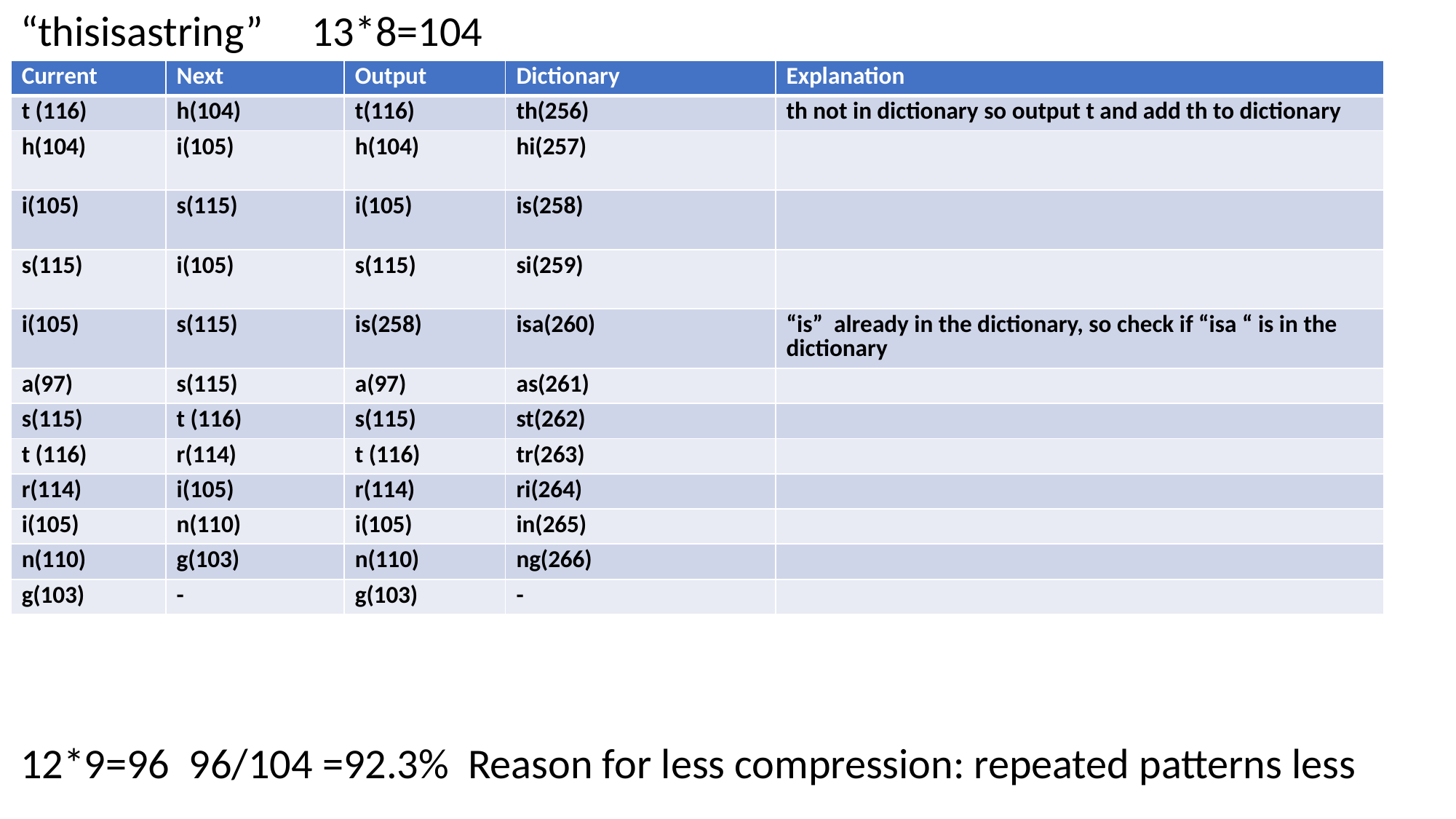

“thisisastring”     13*8=104

12*9=96  96/104 =92.3%  Reason for less compression: repeated patterns less

| Current | Next | Output | Dictionary | Explanation |
| --- | --- | --- | --- | --- |
| t (116) | h(104) | t(116) | th(256) | th not in dictionary so output t and add th to dictionary |
| h(104) | i(105) | h(104) | hi(257) |  |
| i(105) | s(115) | i(105) | is(258) |  |
| s(115) | i(105) | s(115) | si(259) |  |
| i(105) | s(115) | is(258) | isa(260) | “is” already in the dictionary, so check if “isa “ is in the dictionary |
| a(97) | s(115) | a(97) | as(261) |  |
| s(115) | t (116) | s(115) | st(262) |  |
| t (116) | r(114) | t (116) | tr(263) |  |
| r(114) | i(105) | r(114) | ri(264) |  |
| i(105) | n(110) | i(105) | in(265) |  |
| n(110) | g(103) | n(110) | ng(266) |  |
| g(103) | - | g(103) | - |  |